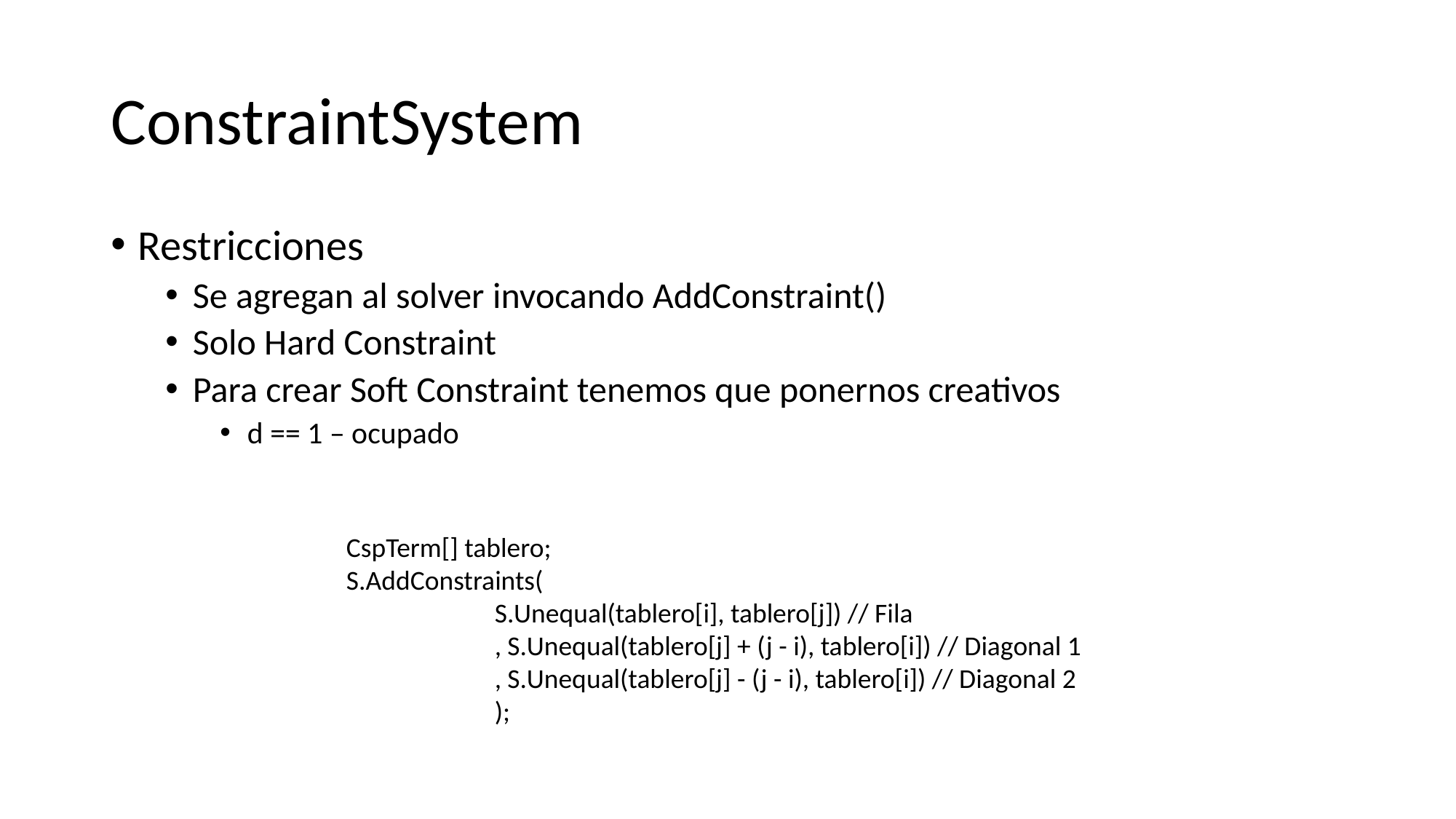

# ConstraintSystem
Restricciones
Se agregan al solver invocando AddConstraint()
Solo Hard Constraint
Para crear Soft Constraint tenemos que ponernos creativos
d == 1 – ocupado

CspTerm[] tablero;
S.AddConstraints(
                        S.Unequal(tablero[i], tablero[j]) // Fila
                        , S.Unequal(tablero[j] + (j - i), tablero[i]) // Diagonal 1
                        , S.Unequal(tablero[j] - (j - i), tablero[i]) // Diagonal 2
                        );